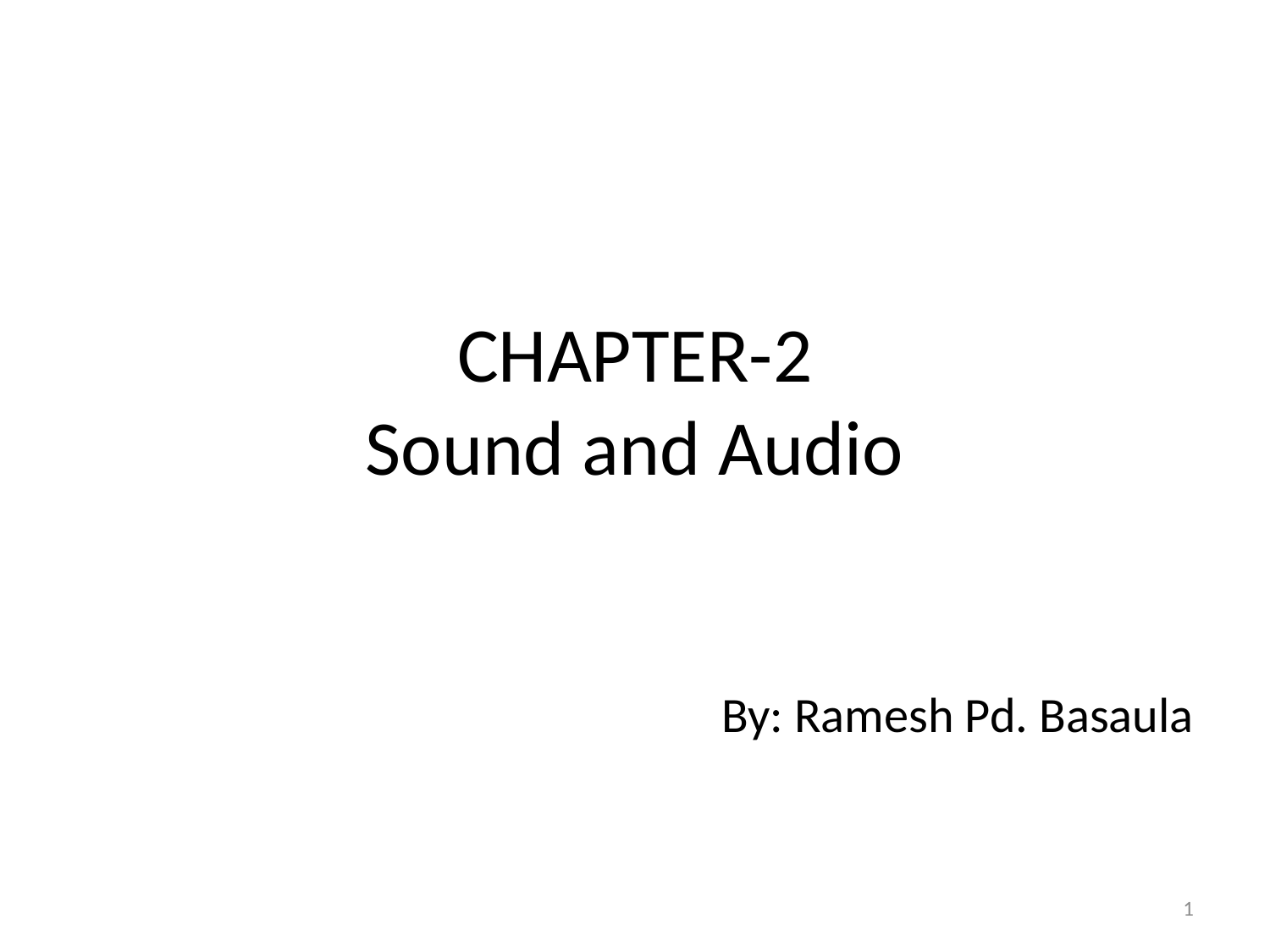

# CHAPTER-2 Sound and Audio
By: Ramesh Pd. Basaula
1